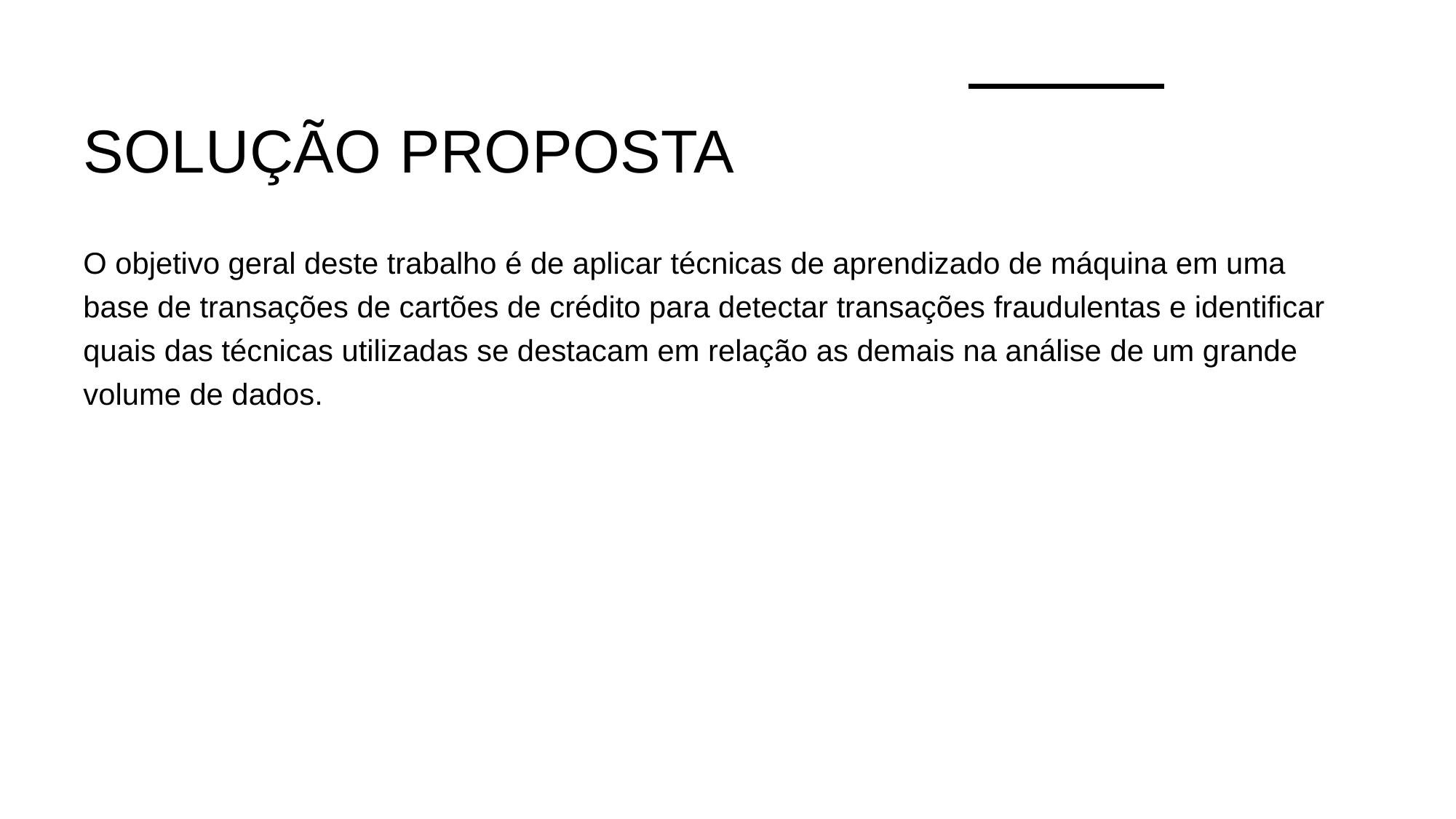

# Solução Proposta
O objetivo geral deste trabalho é de aplicar técnicas de aprendizado de máquina em uma base de transações de cartões de crédito para detectar transações fraudulentas e identificar quais das técnicas utilizadas se destacam em relação as demais na análise de um grande volume de dados.